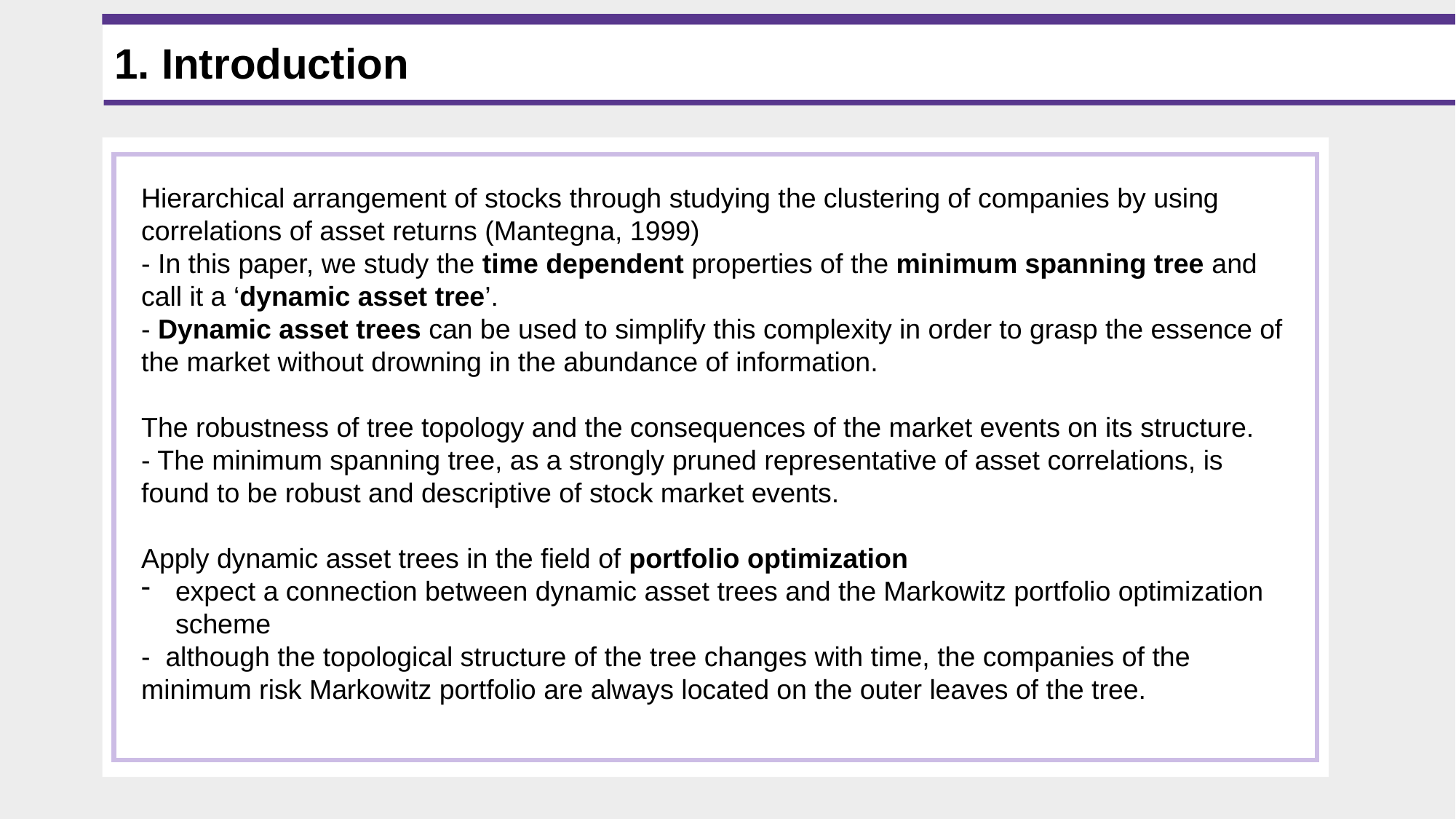

1. Introduction

Hierarchical arrangement of stocks through studying the clustering of companies by using correlations of asset returns (Mantegna, 1999)
- In this paper, we study the time dependent properties of the minimum spanning tree and call it a ‘dynamic asset tree’.
- Dynamic asset trees can be used to simplify this complexity in order to grasp the essence of the market without drowning in the abundance of information.

The robustness of tree topology and the consequences of the market events on its structure.
- The minimum spanning tree, as a strongly pruned representative of asset correlations, is found to be robust and descriptive of stock market events.

Apply dynamic asset trees in the field of portfolio optimization
expect a connection between dynamic asset trees and the Markowitz portfolio optimization scheme
-  although the topological structure of the tree changes with time, the companies of the minimum risk Markowitz portfolio are always located on the outer leaves of the tree.